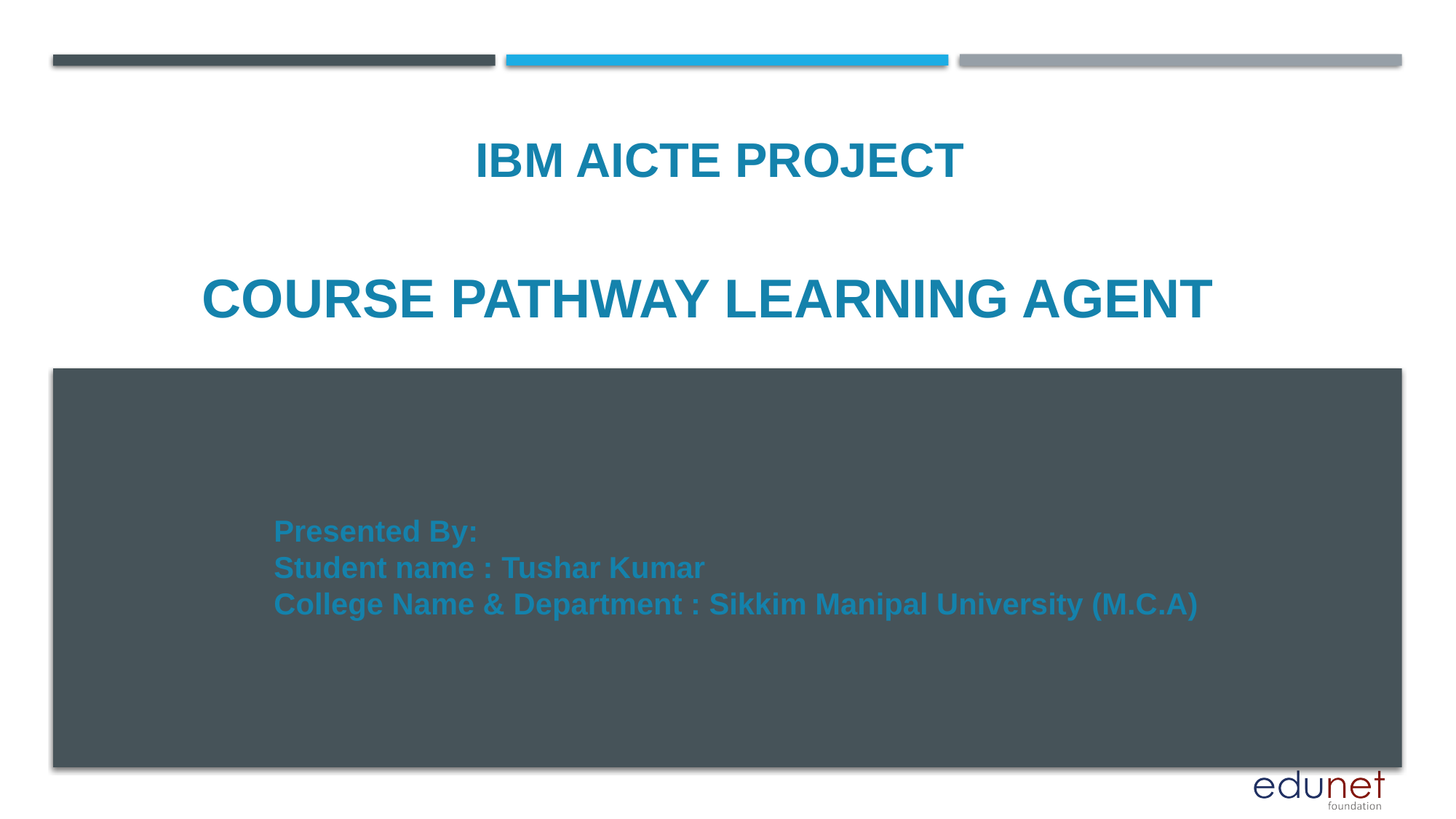

IBM AICTE PROJECT
# Course pathway Learning Agent
Presented By:
Student name : Tushar Kumar
College Name & Department : Sikkim Manipal University (M.C.A)